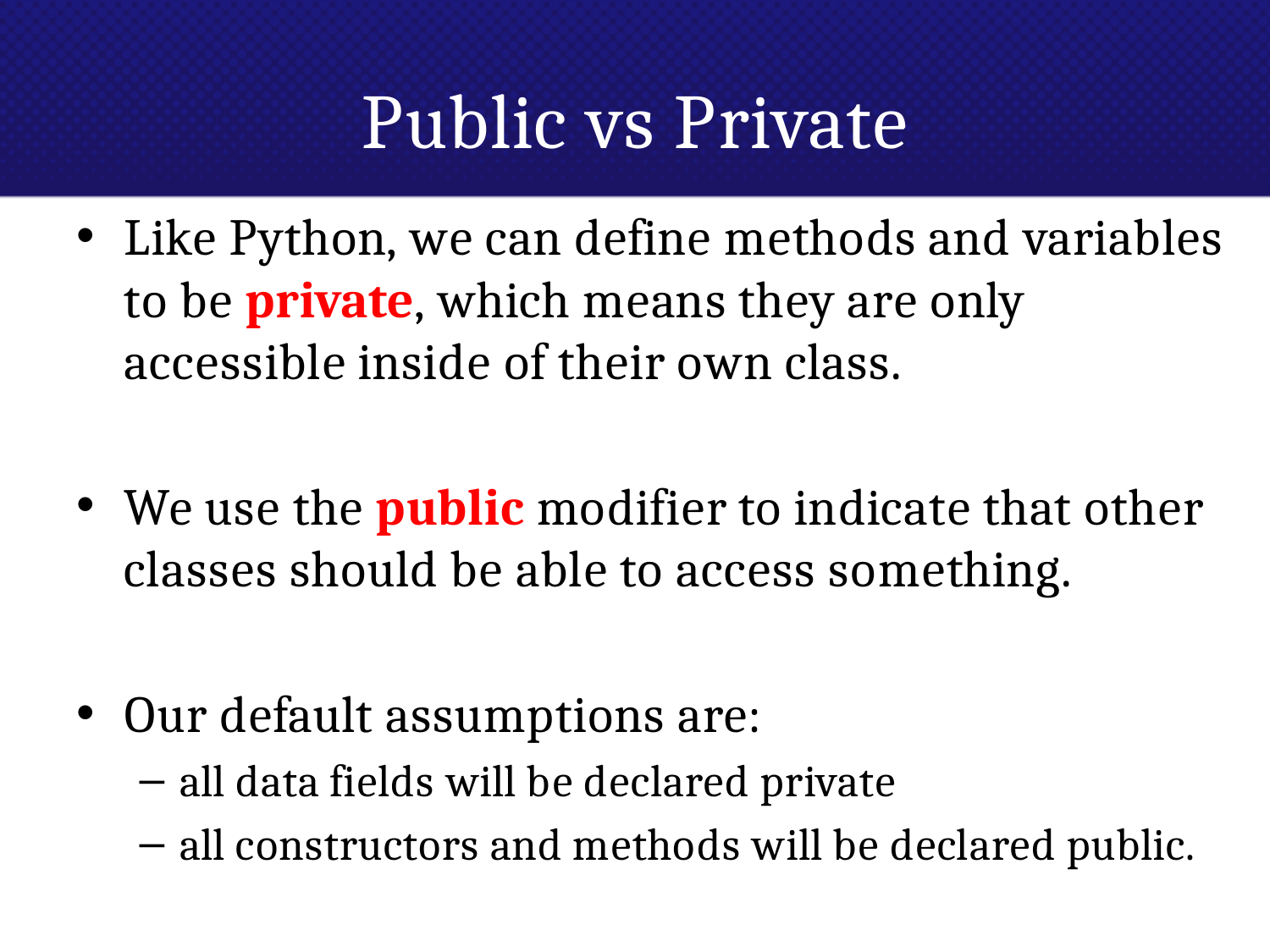

# Public vs Private
Like Python, we can define methods and variables to be private, which means they are only accessible inside of their own class.

We use the public modifier to indicate that other classes should be able to access something.

Our default assumptions are:
all data fields will be declared private
all constructors and methods will be declared public.